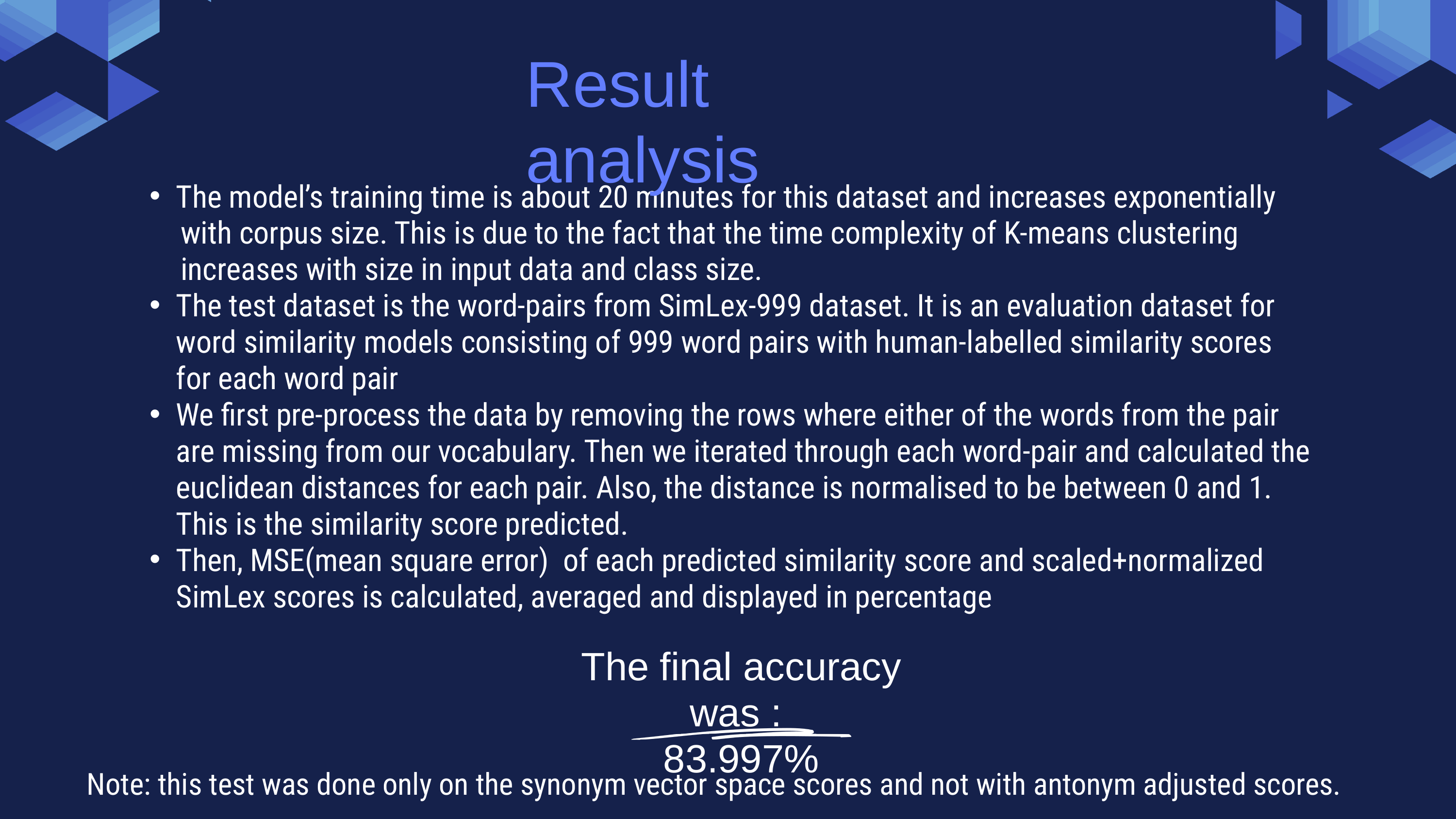

Result analysis
The model’s training time is about 20 minutes for this dataset and increases exponentially
        with corpus size. This is due to the fact that the time complexity of K-means clustering
        increases with size in input data and class size.
The test dataset is the word-pairs from SimLex-999 dataset. It is an evaluation dataset for word similarity models consisting of 999 word pairs with human-labelled similarity scores for each word pair
We first pre-process the data by removing the rows where either of the words from the pair are missing from our vocabulary. Then we iterated through each word-pair and calculated the euclidean distances for each pair. Also, the distance is normalised to be between 0 and 1. This is the similarity score predicted.
Then, MSE(mean square error)  of each predicted similarity score and scaled+normalized SimLex scores is calculated, averaged and displayed in percentage

The final accuracy was :
83.997%

Note: this test was done only on the synonym vector space scores and not with antonym adjusted scores.